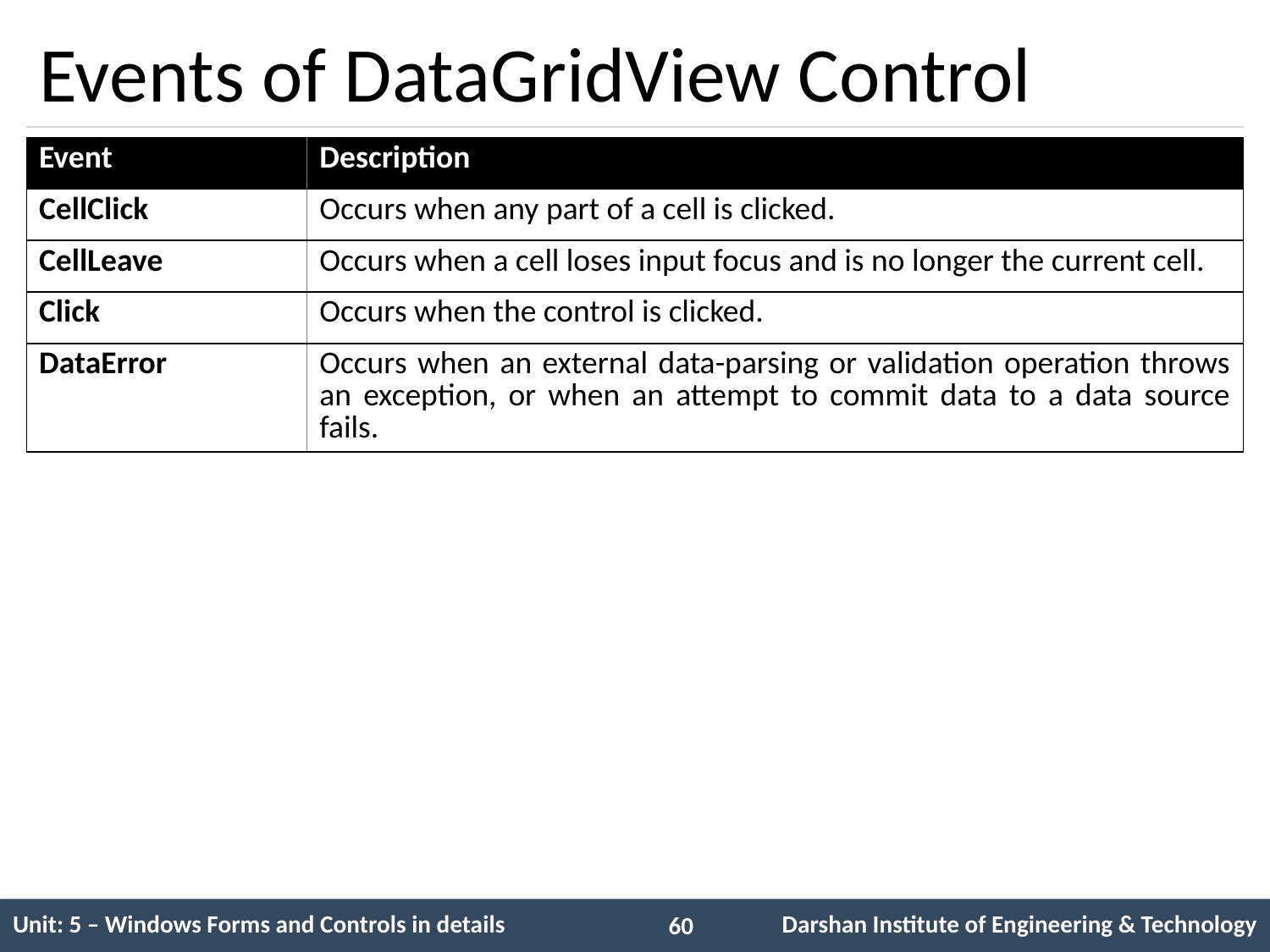

# Events of DataGridView Control
| Event | Description |
| --- | --- |
| CellClick | Occurs when any part of a cell is clicked. |
| CellLeave | Occurs when a cell loses input focus and is no longer the current cell. |
| Click | Occurs when the control is clicked. |
| DataError | Occurs when an external data-parsing or validation operation throws an exception, or when an attempt to commit data to a data source fails. |